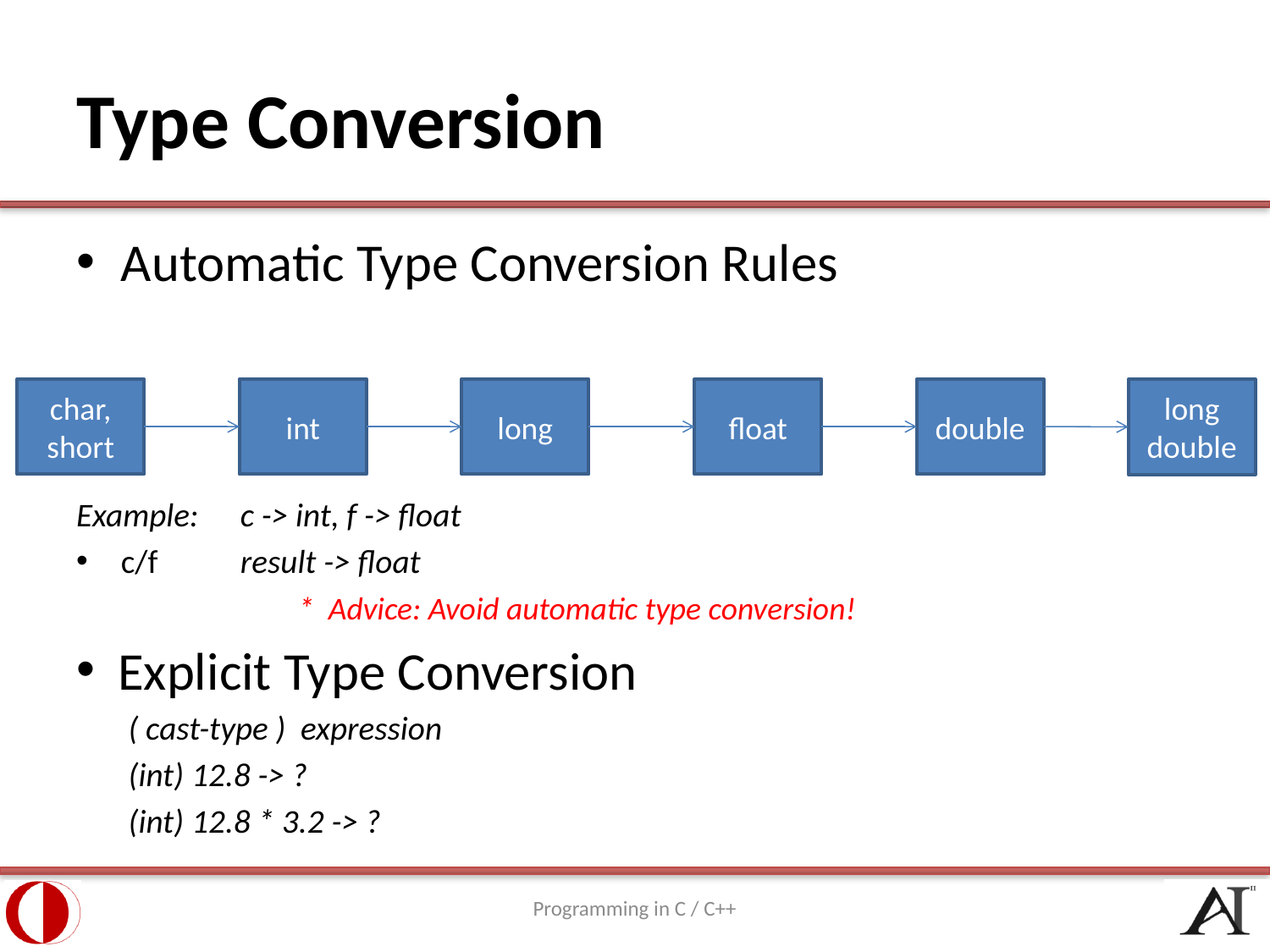

# Type Conversion
Automatic Type Conversion Rules

Example: 	c -> int, f -> float
c/f     					result -> float

  Explicit Type Conversion
( cast-type )  expression
(int) 12.8 -> ?
(int) 12.8 * 3.2 -> ?

char,
short
int
long
float
double
long double
*  Advice: Avoid automatic type conversion!
Programming in C / C++
17